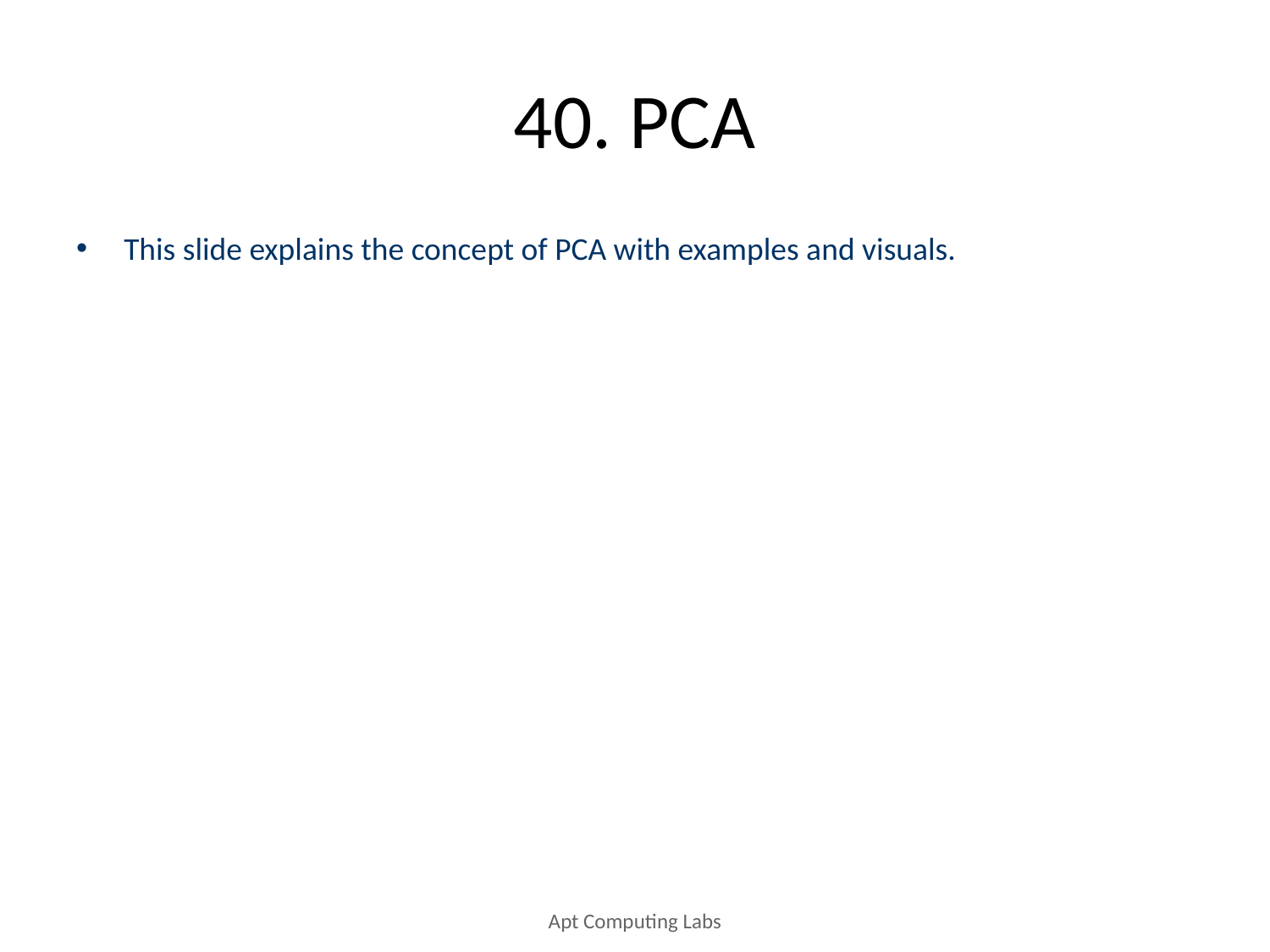

# 40. PCA
This slide explains the concept of PCA with examples and visuals.

Apt Computing Labs